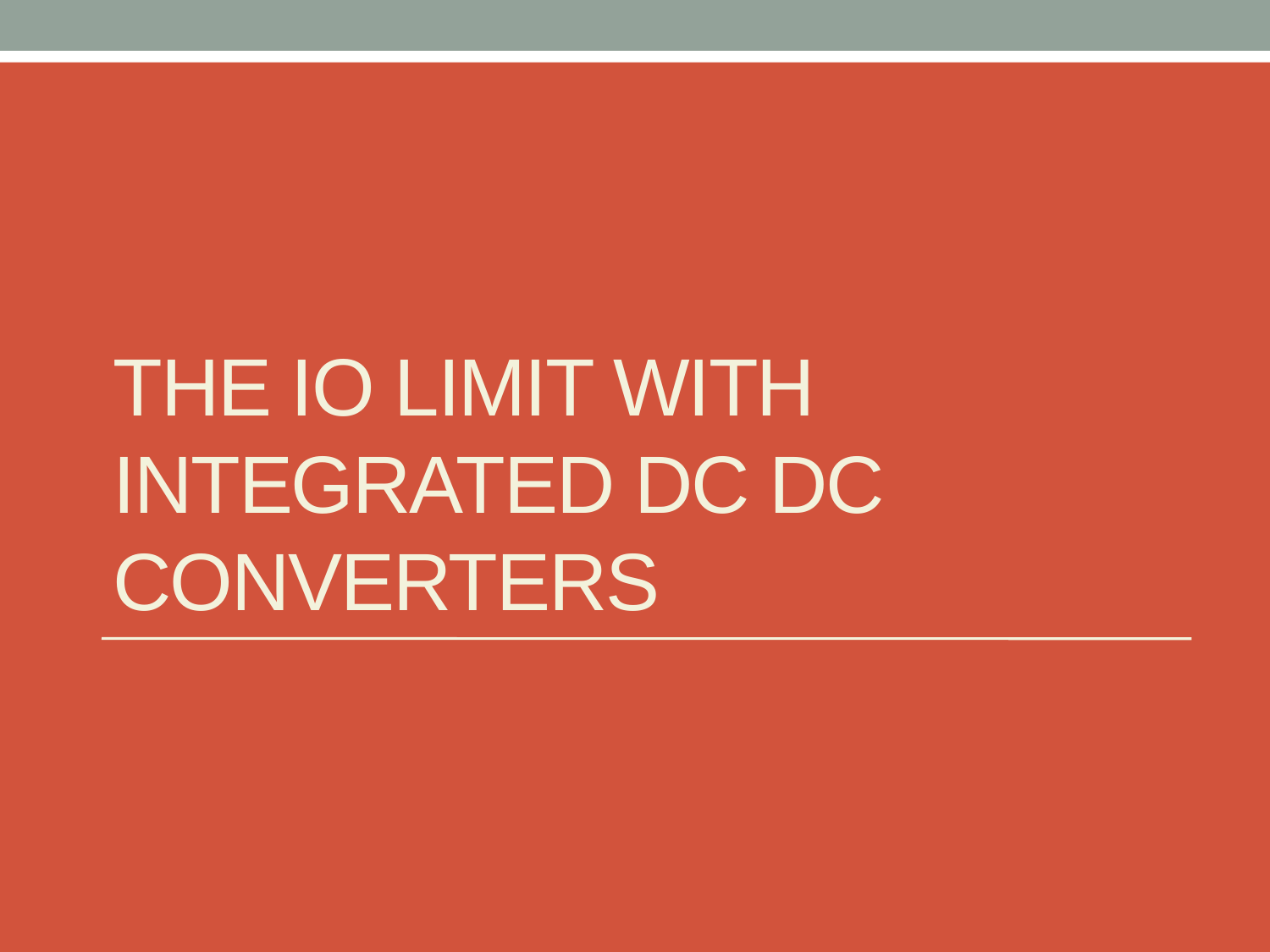

# The IO limit with integrated DC DC Converters